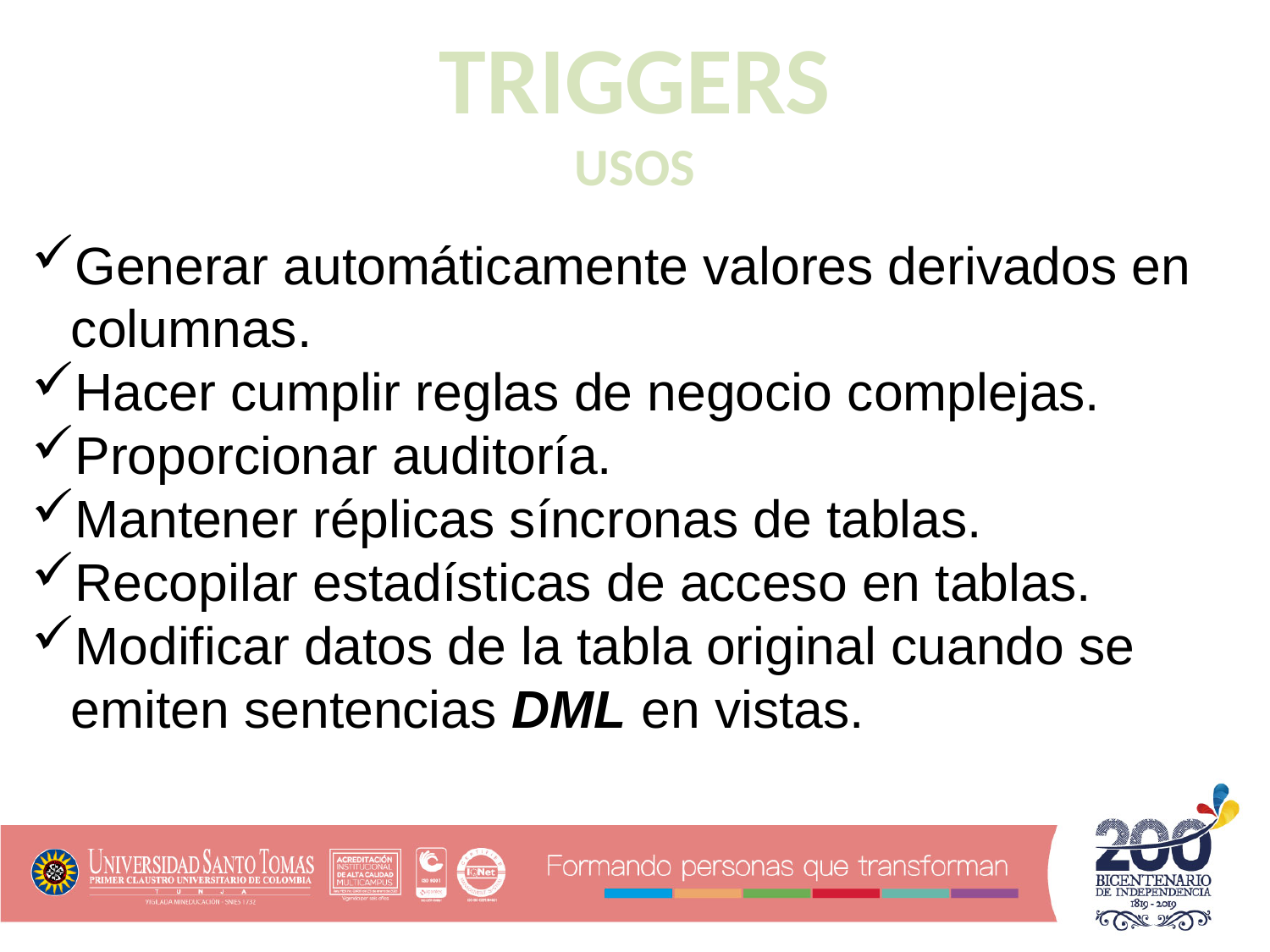

TRIGGERS
USOS
Generar automáticamente valores derivados en columnas.
Hacer cumplir reglas de negocio complejas.
Proporcionar auditoría.
Mantener réplicas síncronas de tablas.
Recopilar estadísticas de acceso en tablas.
Modificar datos de la tabla original cuando se emiten sentencias DML en vistas.